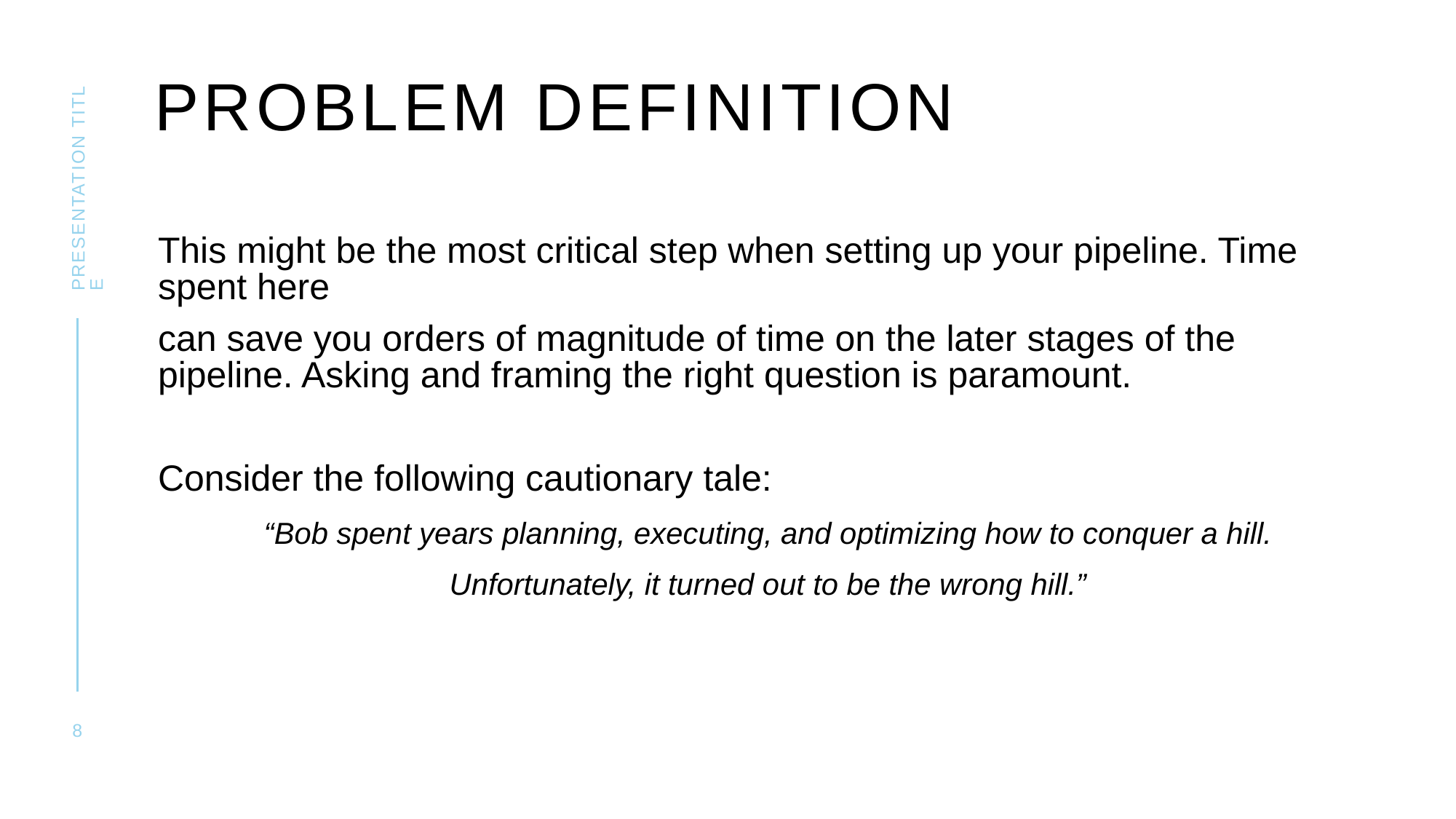

# Problem definition
presentation title
This might be the most critical step when setting up your pipeline. Time spent here
can save you orders of magnitude of time on the later stages of the pipeline. Asking and framing the right question is paramount.

Consider the following cautionary tale:
“Bob spent years planning, executing, and optimizing how to conquer a hill.
Unfortunately, it turned out to be the wrong hill.”
8